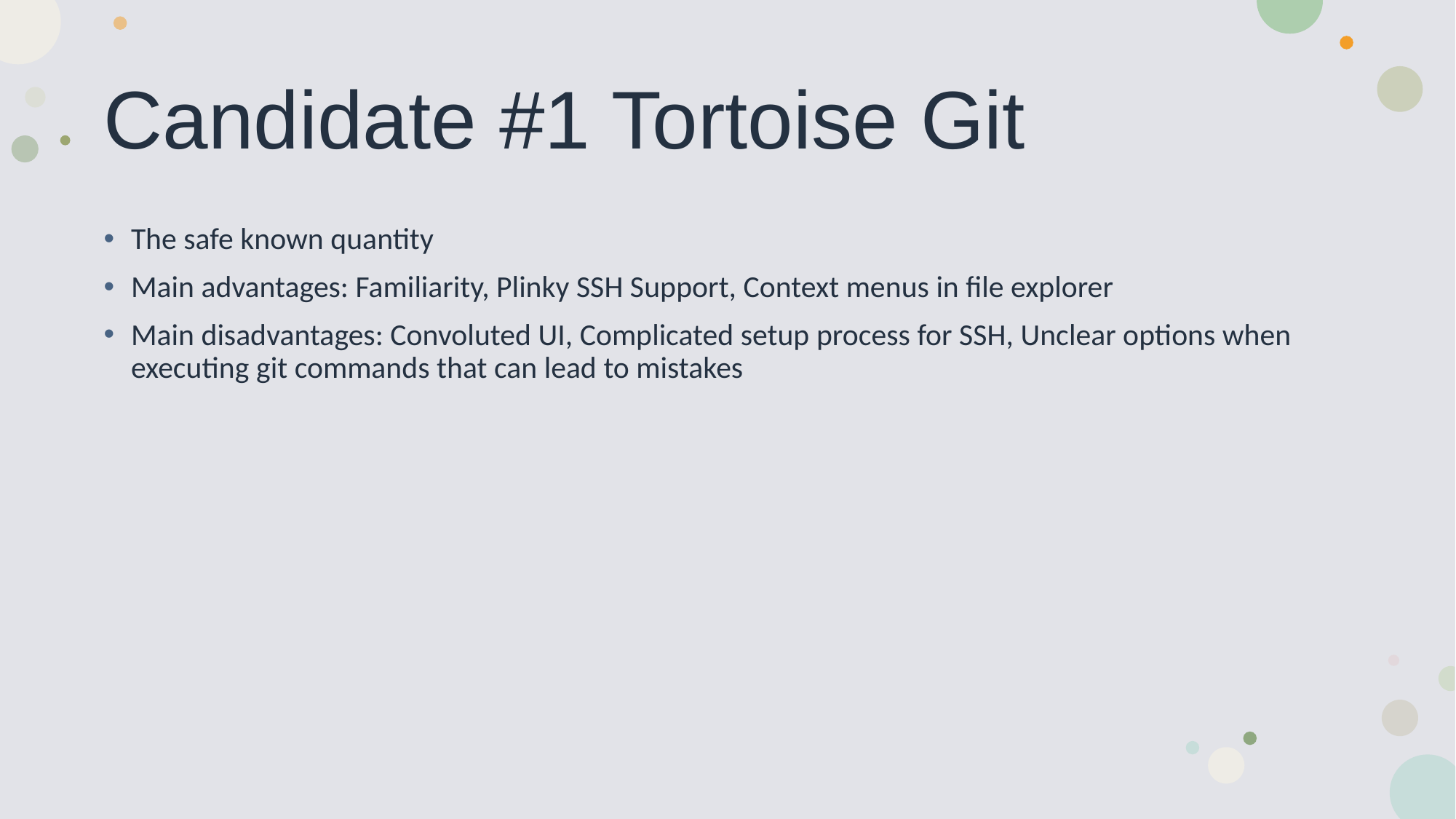

# Candidate #1 Tortoise Git
The safe known quantity
Main advantages: Familiarity, Plinky SSH Support, Context menus in file explorer
Main disadvantages: Convoluted UI, Complicated setup process for SSH, Unclear options when executing git commands that can lead to mistakes